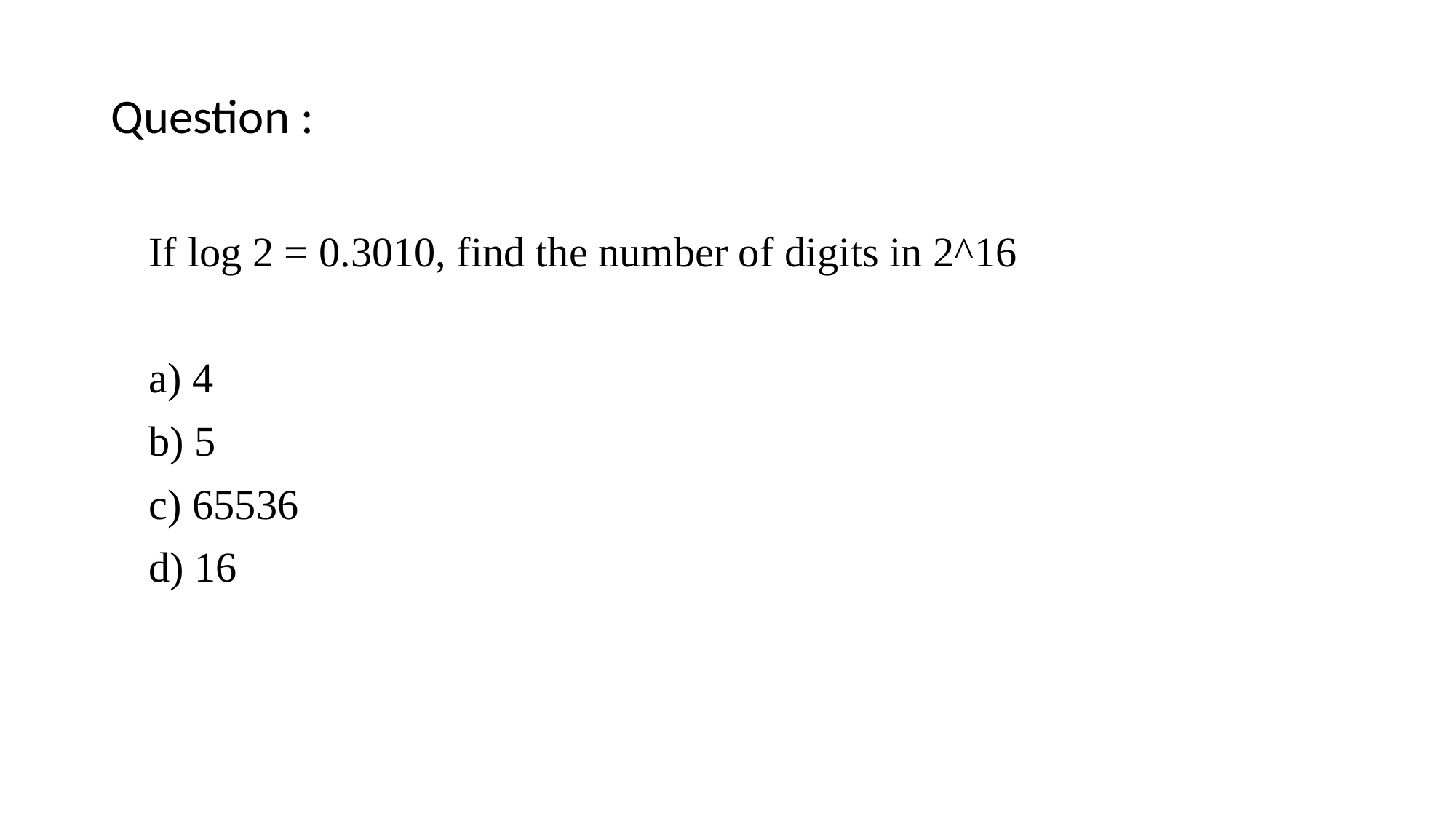

Question :
If log 2 = 0.3010, find the number of digits in 2^16

a) 4
b) 5
c) 65536
d) 16